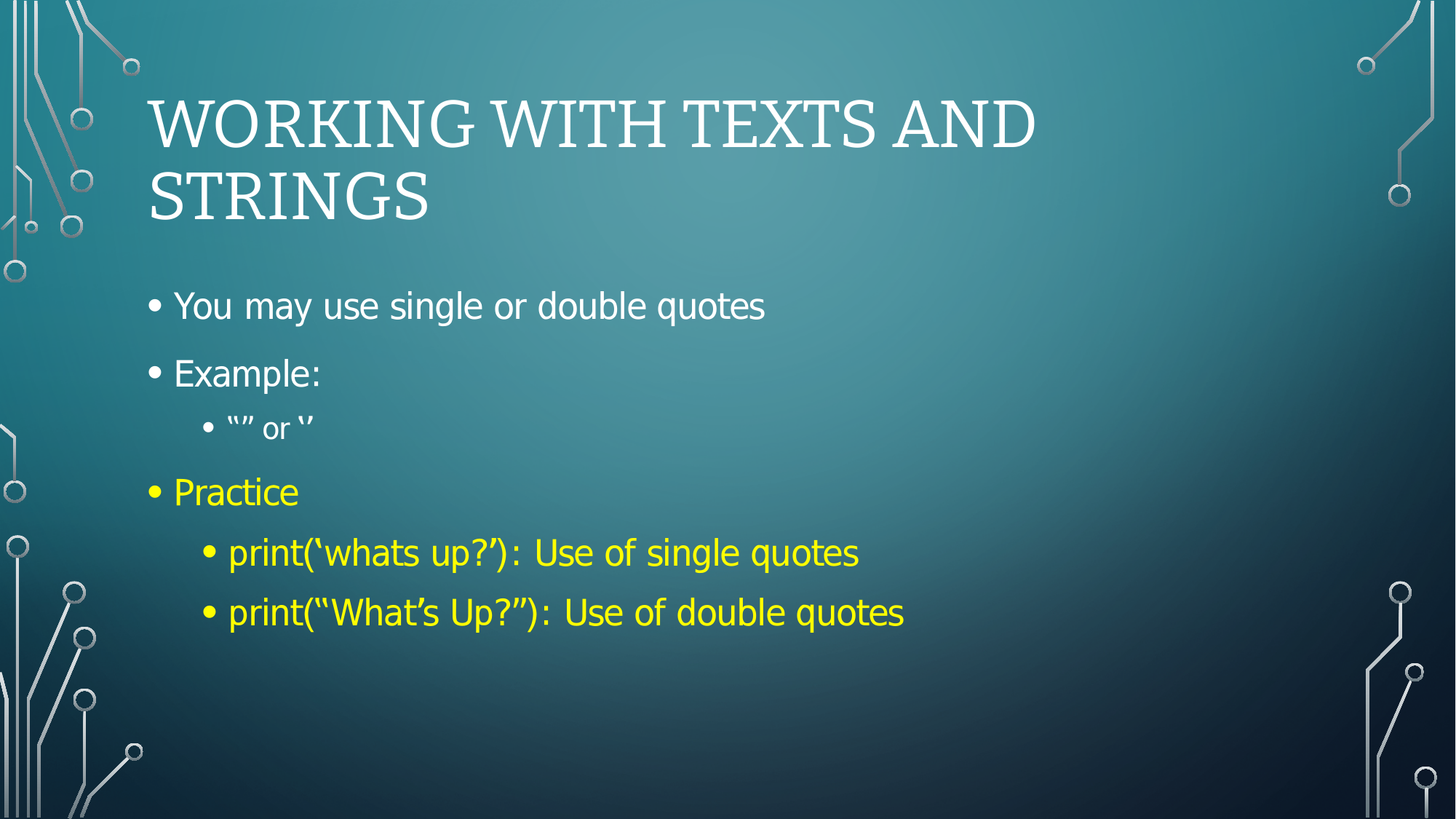

# Working with texts and strings
You may use single or double quotes
Example:
“” or ‘’
Practice
print(‘whats up?’): Use of single quotes
print(“What’s Up?”): Use of double quotes